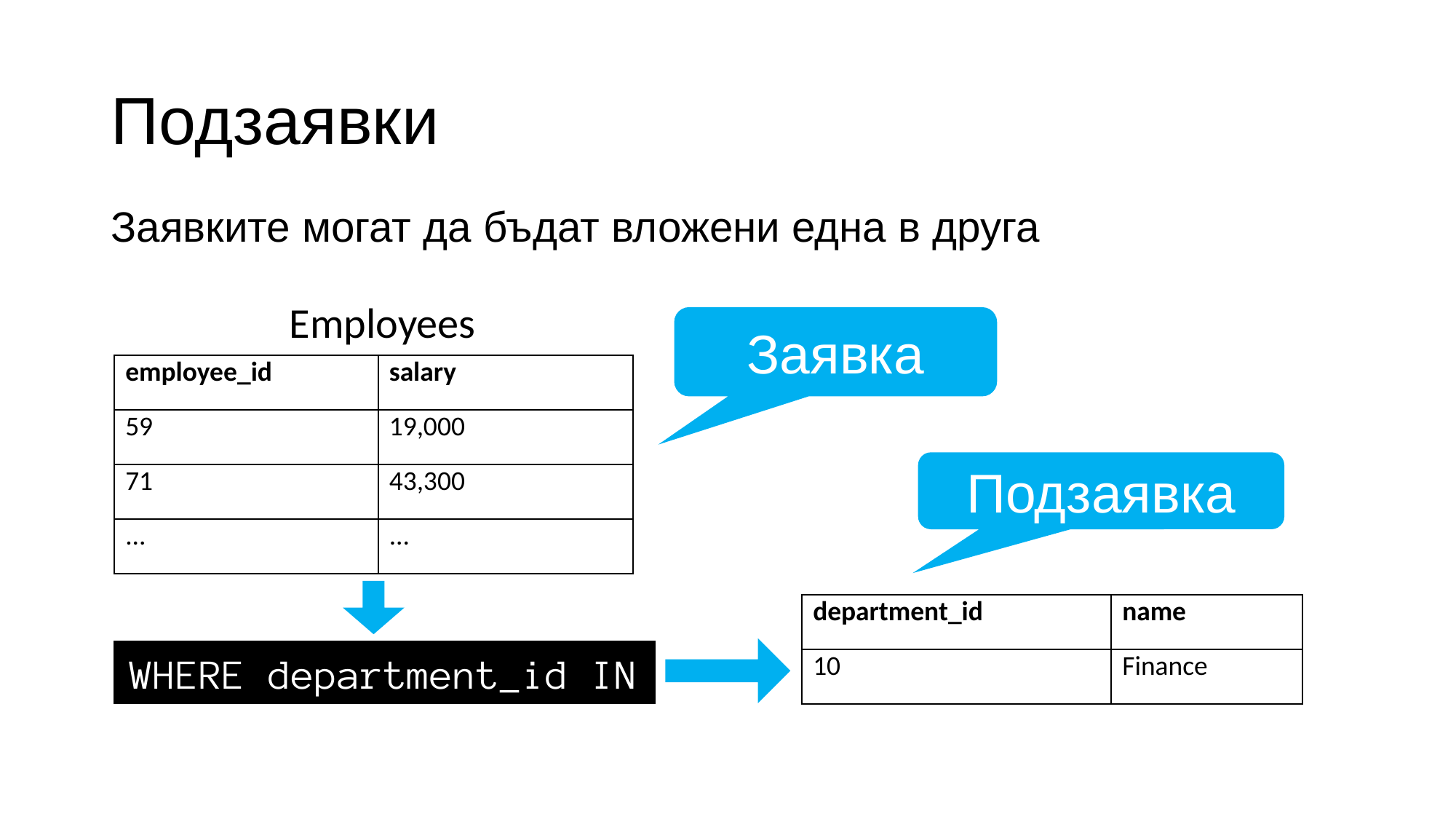

# Подзаявки
Заявките могат да бъдат вложени една в друга
Employees
Заявка
| employee\_id | salary |
| --- | --- |
| 59 | 19,000 |
| 71 | 43,300 |
| ... | ... |
Подзаявка

| department\_id | name |
| --- | --- |
| 10 | Finance |

WHERE department_id IN